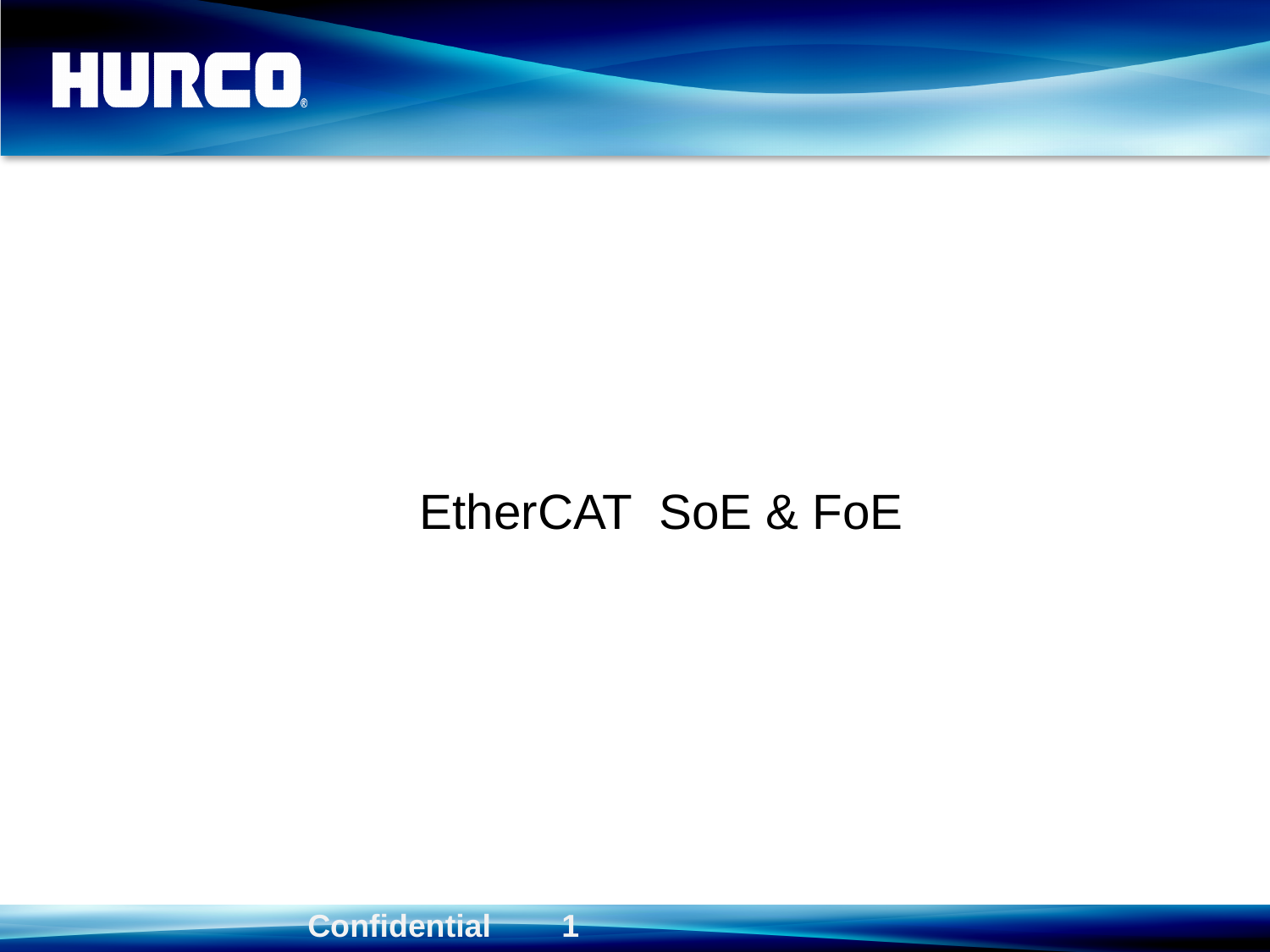

# EtherCAT  SoE & FoE
	Confidential	1